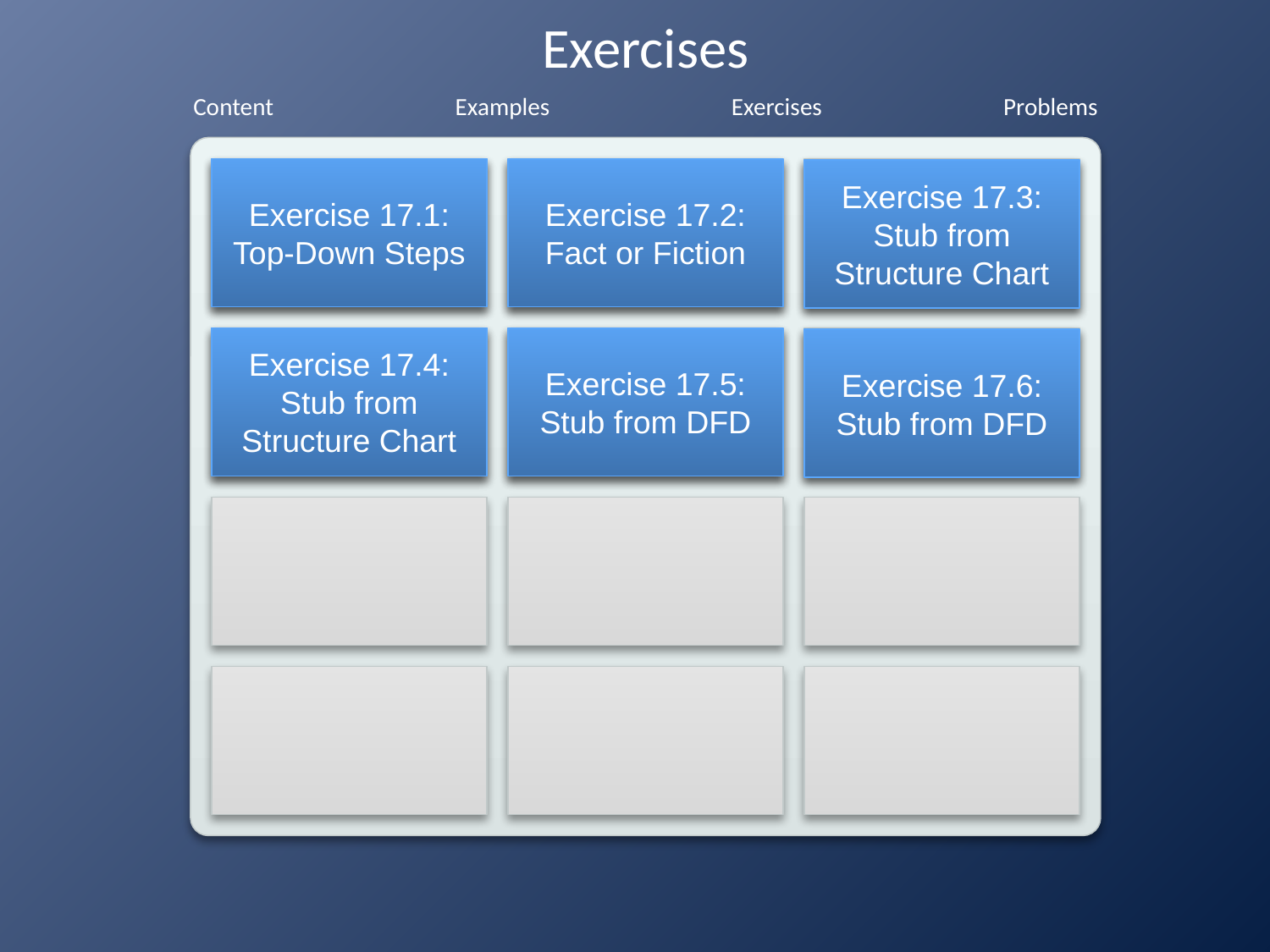

# Exercises
Exercise 17.1:
Top-Down Steps
Exercise 17.2:
Fact or Fiction
Exercise 17.3:
Stub from Structure Chart
Exercise 17.4:
Stub from Structure Chart
Exercise 17.5:
Stub from DFD
Exercise 17.6:
Stub from DFD